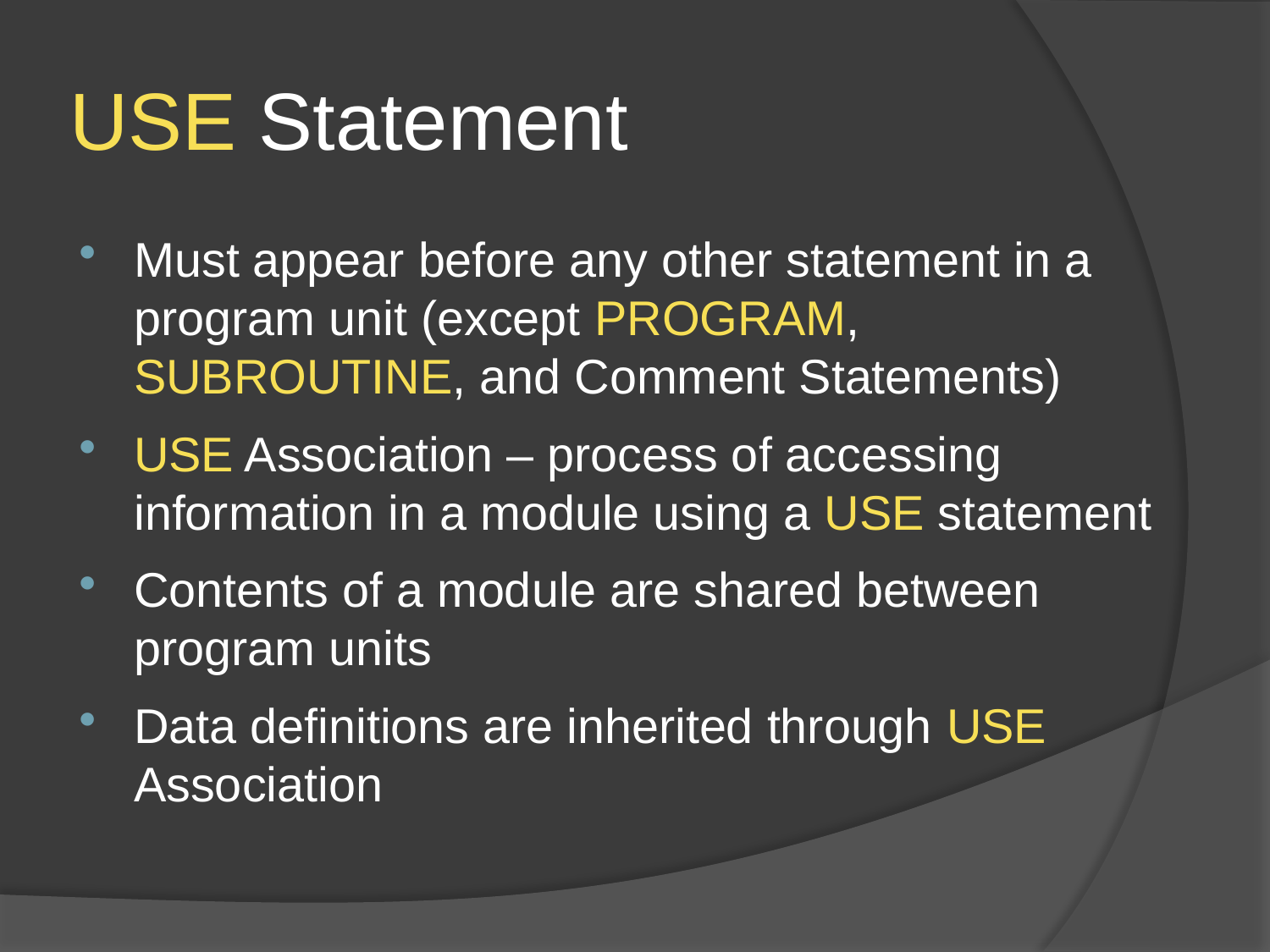

# USE Statement
Must appear before any other statement in a program unit (except PROGRAM, SUBROUTINE, and Comment Statements)
USE Association – process of accessing information in a module using a USE statement
Contents of a module are shared between program units
Data definitions are inherited through USE Association